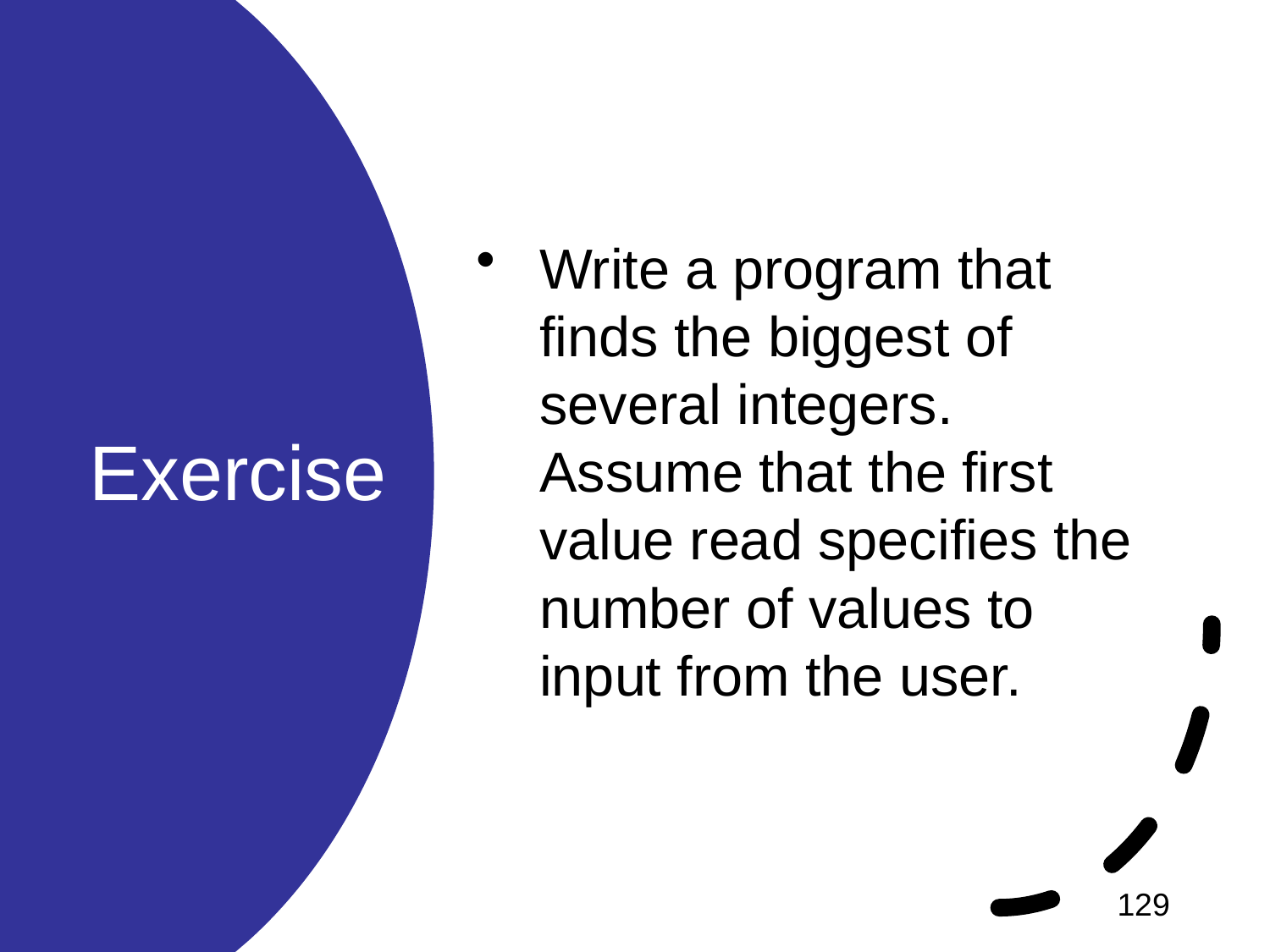

Write a program that finds the biggest of several integers. Assume that the first value read specifies the number of values to input from the user.
# Exercise

129